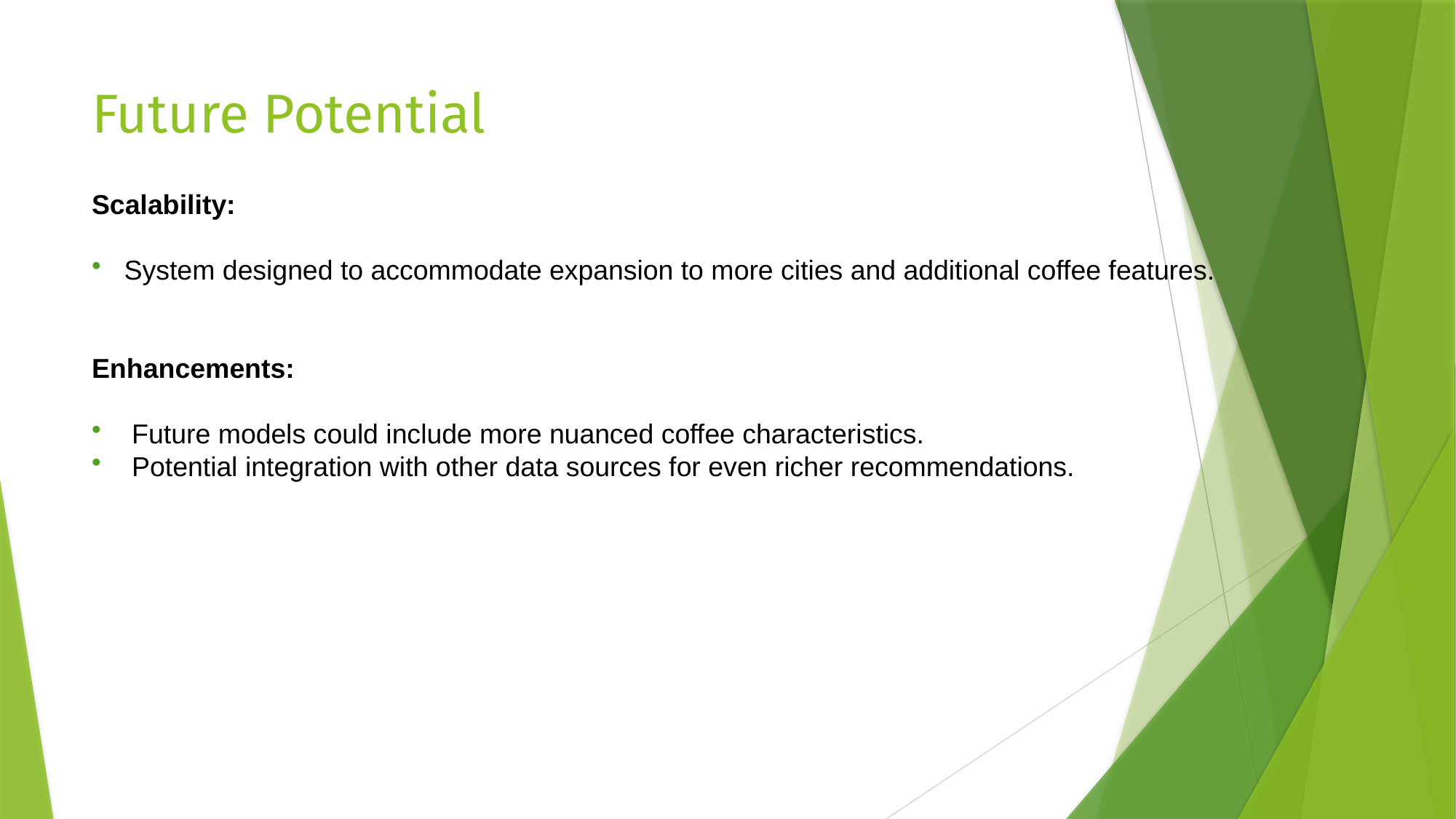

# Future Potential
Scalability:

   System designed to accommodate expansion to more cities and additional coffee features.

Enhancements:

    Future models could include more nuanced coffee characteristics.
    Potential integration with other data sources for even richer recommendations.